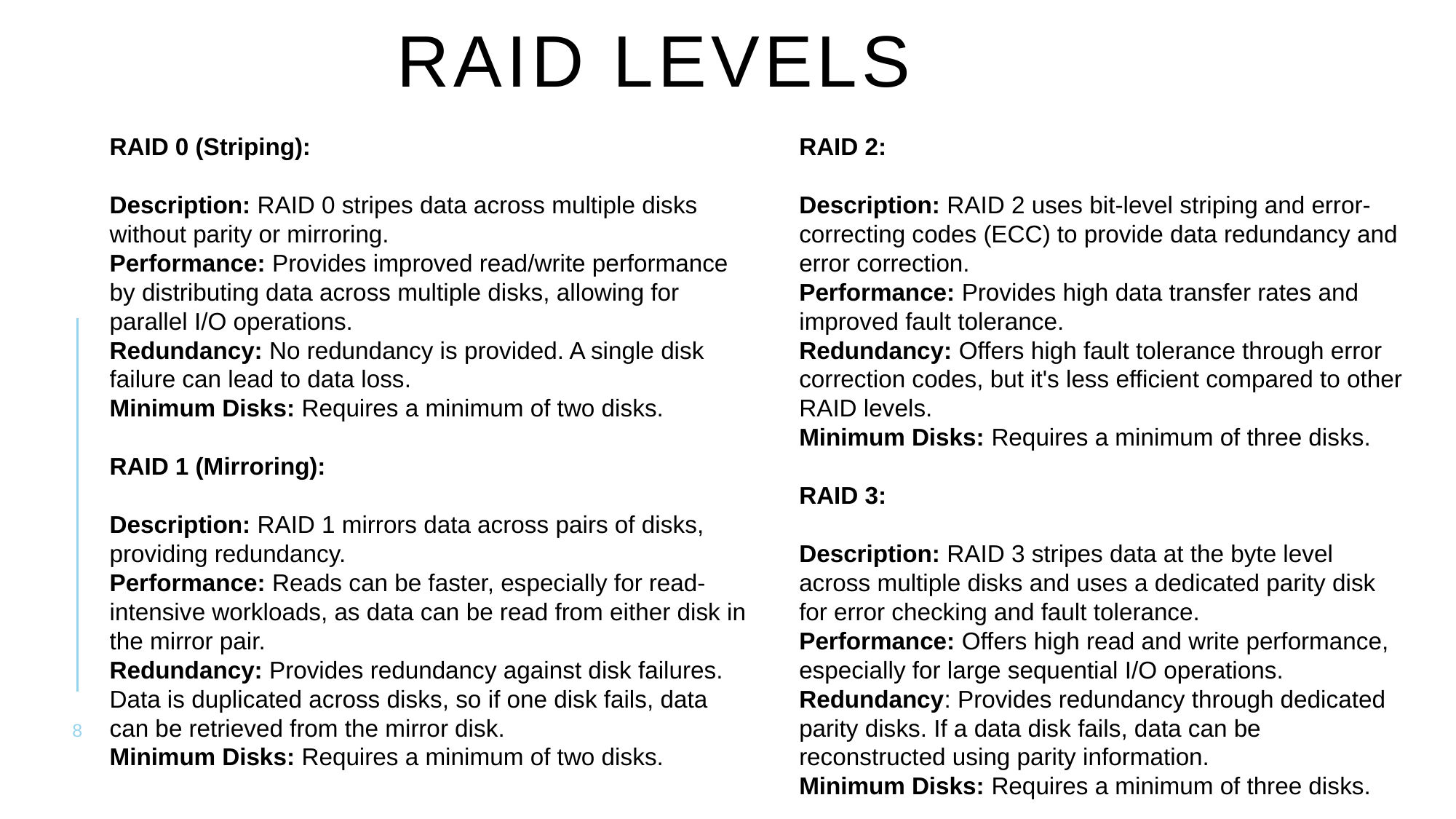

# RAID LEVELS
RAID 0 (Striping):

Description: RAID 0 stripes data across multiple disks without parity or mirroring.
Performance: Provides improved read/write performance by distributing data across multiple disks, allowing for parallel I/O operations.
Redundancy: No redundancy is provided. A single disk failure can lead to data loss.
Minimum Disks: Requires a minimum of two disks.

RAID 1 (Mirroring):

Description: RAID 1 mirrors data across pairs of disks, providing redundancy.
Performance: Reads can be faster, especially for read-intensive workloads, as data can be read from either disk in the mirror pair.
Redundancy: Provides redundancy against disk failures. Data is duplicated across disks, so if one disk fails, data can be retrieved from the mirror disk.
Minimum Disks: Requires a minimum of two disks.

RAID 2:

Description: RAID 2 uses bit-level striping and error-correcting codes (ECC) to provide data redundancy and error correction.
Performance: Provides high data transfer rates and improved fault tolerance.
Redundancy: Offers high fault tolerance through error correction codes, but it's less efficient compared to other RAID levels.
Minimum Disks: Requires a minimum of three disks.

RAID 3:

Description: RAID 3 stripes data at the byte level across multiple disks and uses a dedicated parity disk for error checking and fault tolerance.
Performance: Offers high read and write performance, especially for large sequential I/O operations.
Redundancy: Provides redundancy through dedicated parity disks. If a data disk fails, data can be reconstructed using parity information.
Minimum Disks: Requires a minimum of three disks.

8